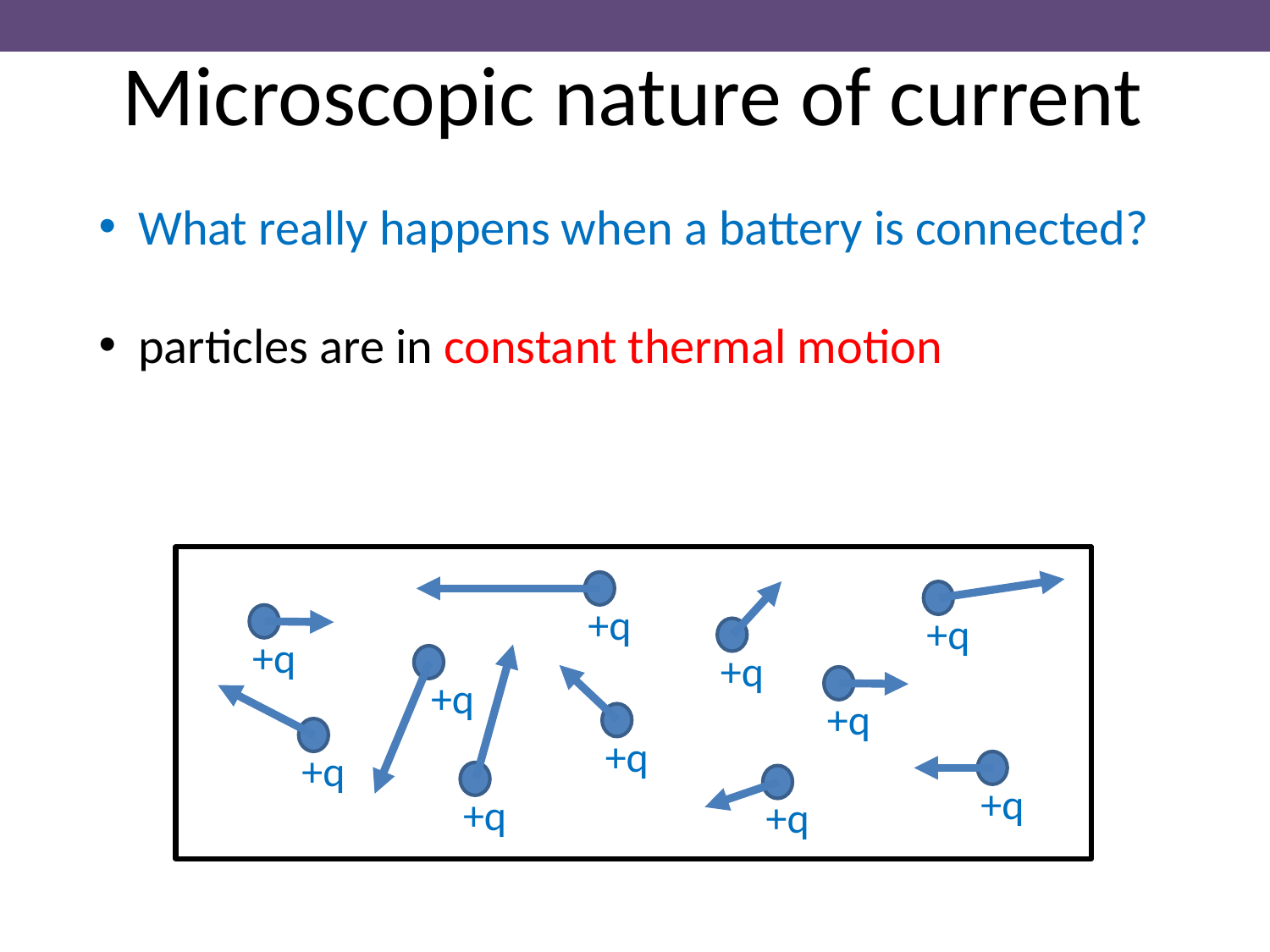

Microscopic nature of current
What really happens when a battery is connected?

particles are in constant thermal motion

+q
+q

+q
+q

+q

+q

+q
+q

+q
+q
+q